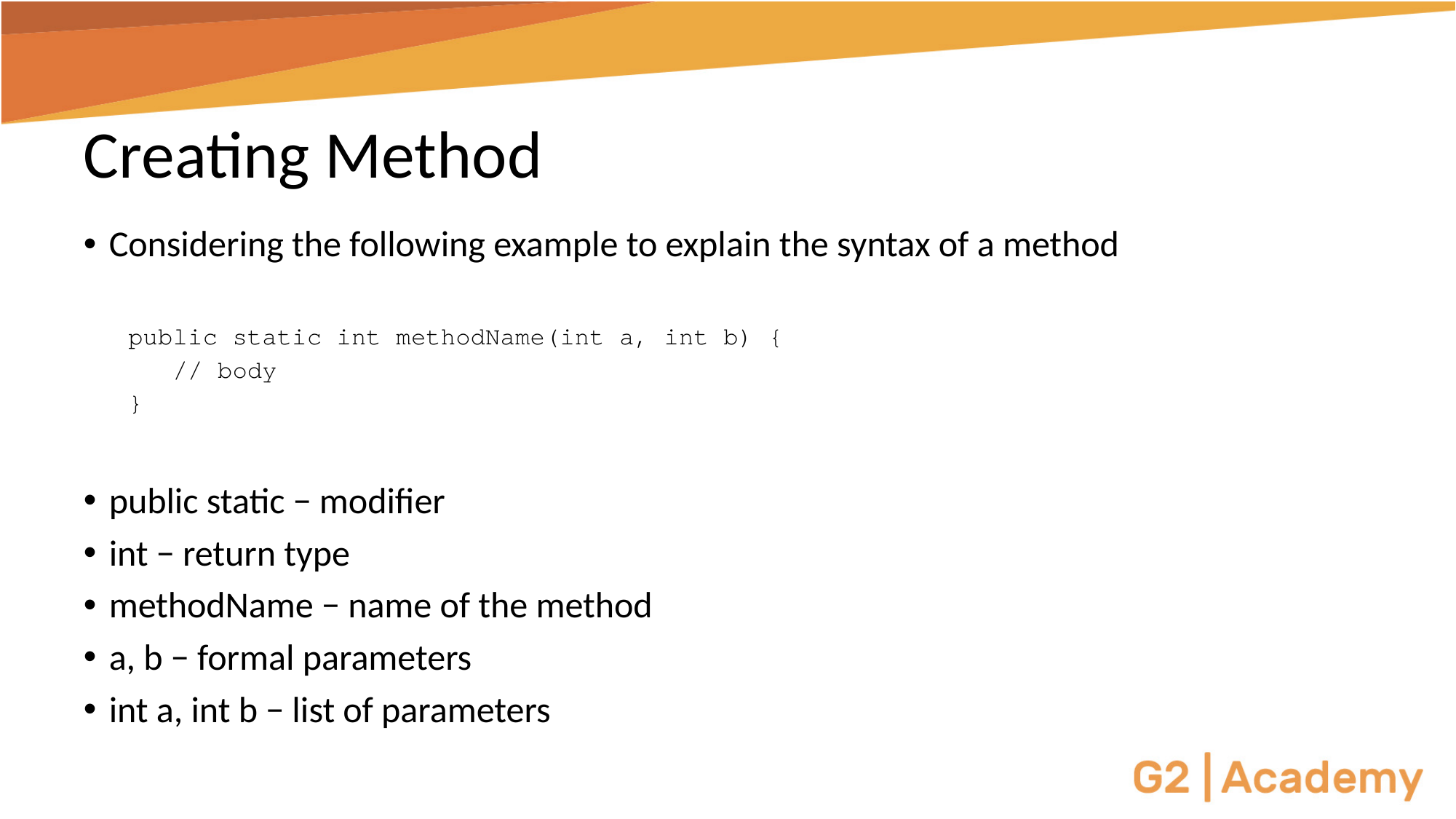

# Creating Method
Considering the following example to explain the syntax of a method

public static int methodName(int a, int b) {
   // body
}

public static − modifier
int − return type
methodName − name of the method
a, b − formal parameters
int a, int b − list of parameters